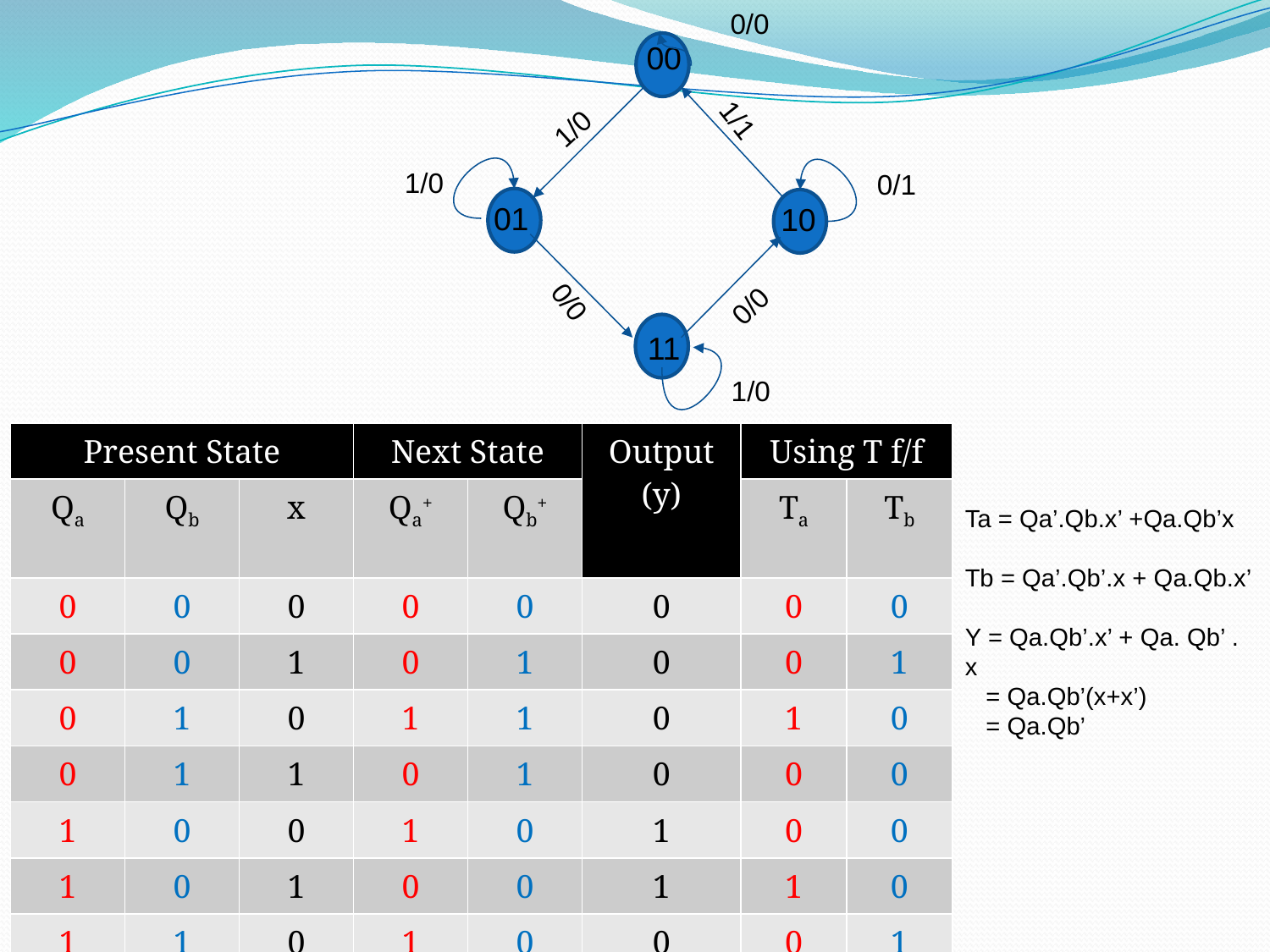

0/0
00

1/1
1/0
1/0
0/1

01
10
0/0
0/0

11
1/0
| Present State |  |  | Next State |  | Output (y) | Using T f/f |  |
| --- | --- | --- | --- | --- | --- | --- | --- |
| Qa | Qb | x | Qa+ | Qb+ |  | Ta | Tb |
| 0 | 0 | 0 | 0 | 0 | 0 | 0 | 0 |
| 0 | 0 | 1 | 0 | 1 | 0 | 0 | 1 |
| 0 | 1 | 0 | 1 | 1 | 0 | 1 | 0 |
| 0 | 1 | 1 | 0 | 1 | 0 | 0 | 0 |
| 1 | 0 | 0 | 1 | 0 | 1 | 0 | 0 |
| 1 | 0 | 1 | 0 | 0 | 1 | 1 | 0 |
| 1 | 1 | 0 | 1 | 0 | 0 | 0 | 1 |
| 1 | 1 | 1 | 1 | 1 | 0 | 0 | 0 |
Ta = Qa’.Qb.x’ +Qa.Qb’x

Tb = Qa’.Qb’.x + Qa.Qb.x’

Y = Qa.Qb’.x’ + Qa. Qb’ . x
   = Qa.Qb’(x+x’)
   = Qa.Qb’